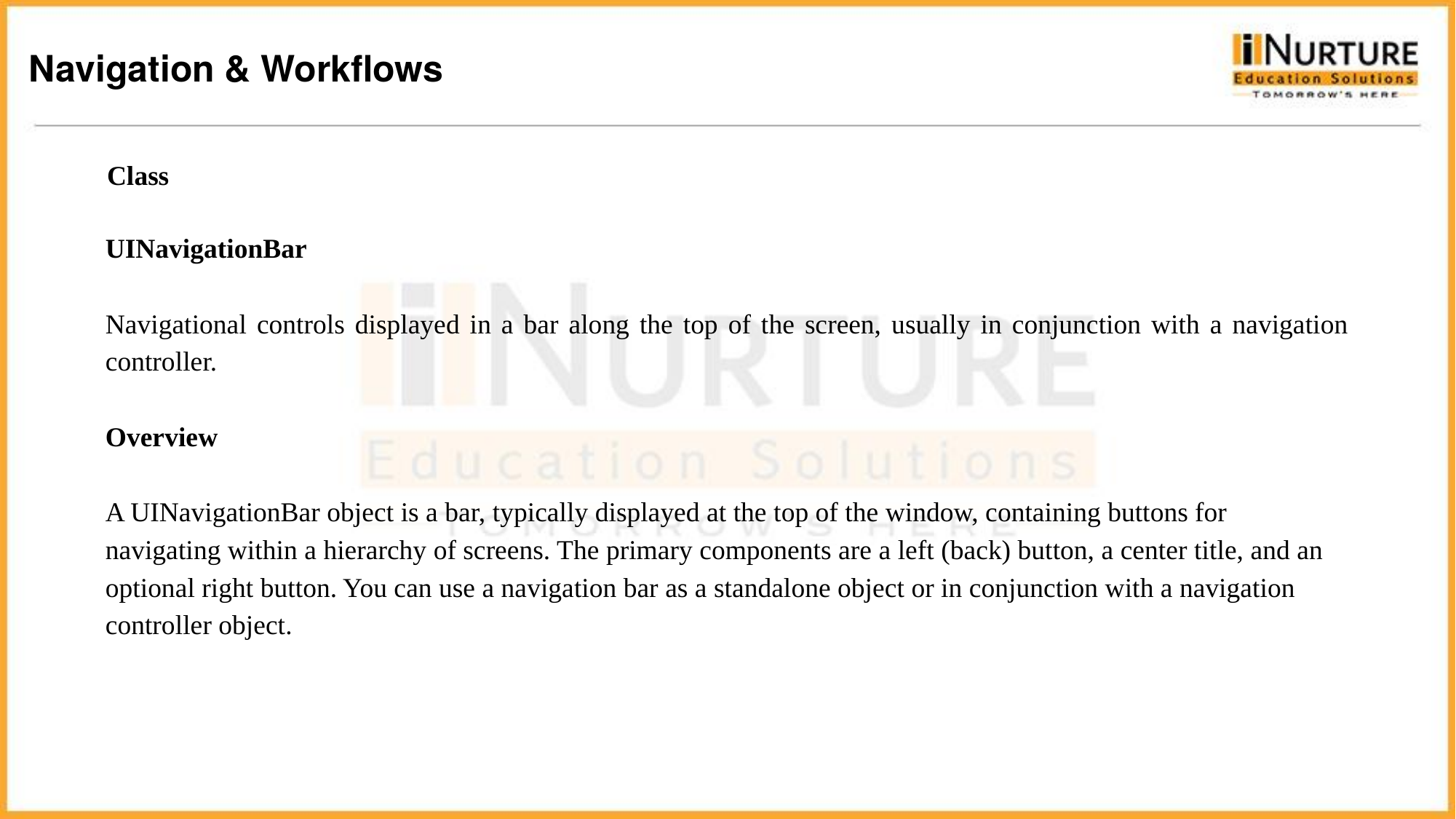

Navigation & Workflows
Class
UINavigationBar

Navigational controls displayed in a bar along the top of the screen, usually in conjunction with a navigation controller.

Overview

A UINavigationBar object is a bar, typically displayed at the top of the window, containing buttons for navigating within a hierarchy of screens. The primary components are a left (back) button, a center title, and an optional right button. You can use a navigation bar as a standalone object or in conjunction with a navigation controller object.